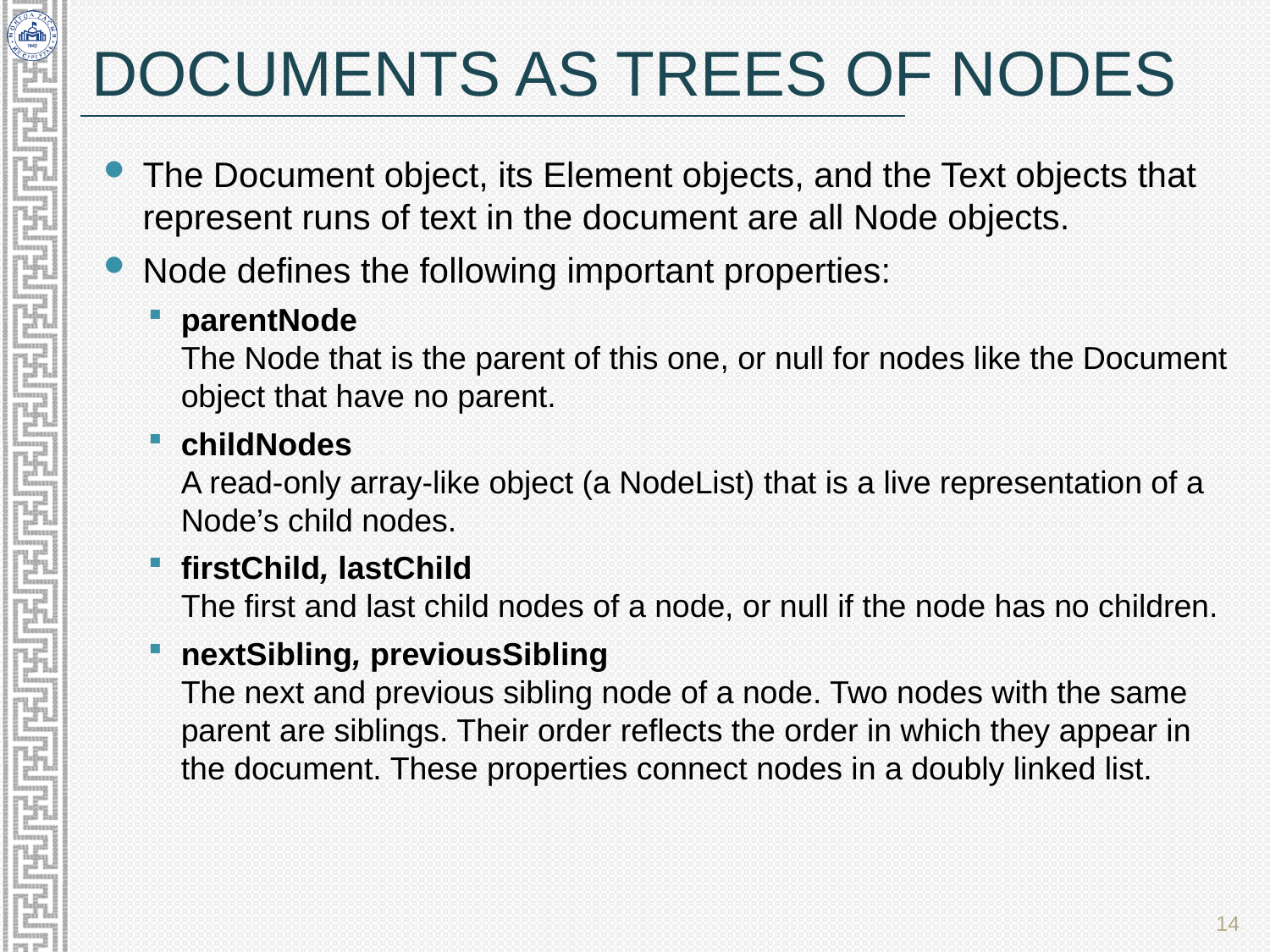

# Documents As Trees of Nodes
The Document object, its Element objects, and the Text objects that represent runs of text in the document are all Node objects.
Node defines the following important properties:
parentNode
The Node that is the parent of this one, or null for nodes like the Document object that have no parent.
childNodes
A read-only array-like object (a NodeList) that is a live representation of a Node’s child nodes.
firstChild, lastChild
The first and last child nodes of a node, or null if the node has no children.
nextSibling, previousSibling
The next and previous sibling node of a node. Two nodes with the same parent are siblings. Their order reflects the order in which they appear in the document. These properties connect nodes in a doubly linked list.
14